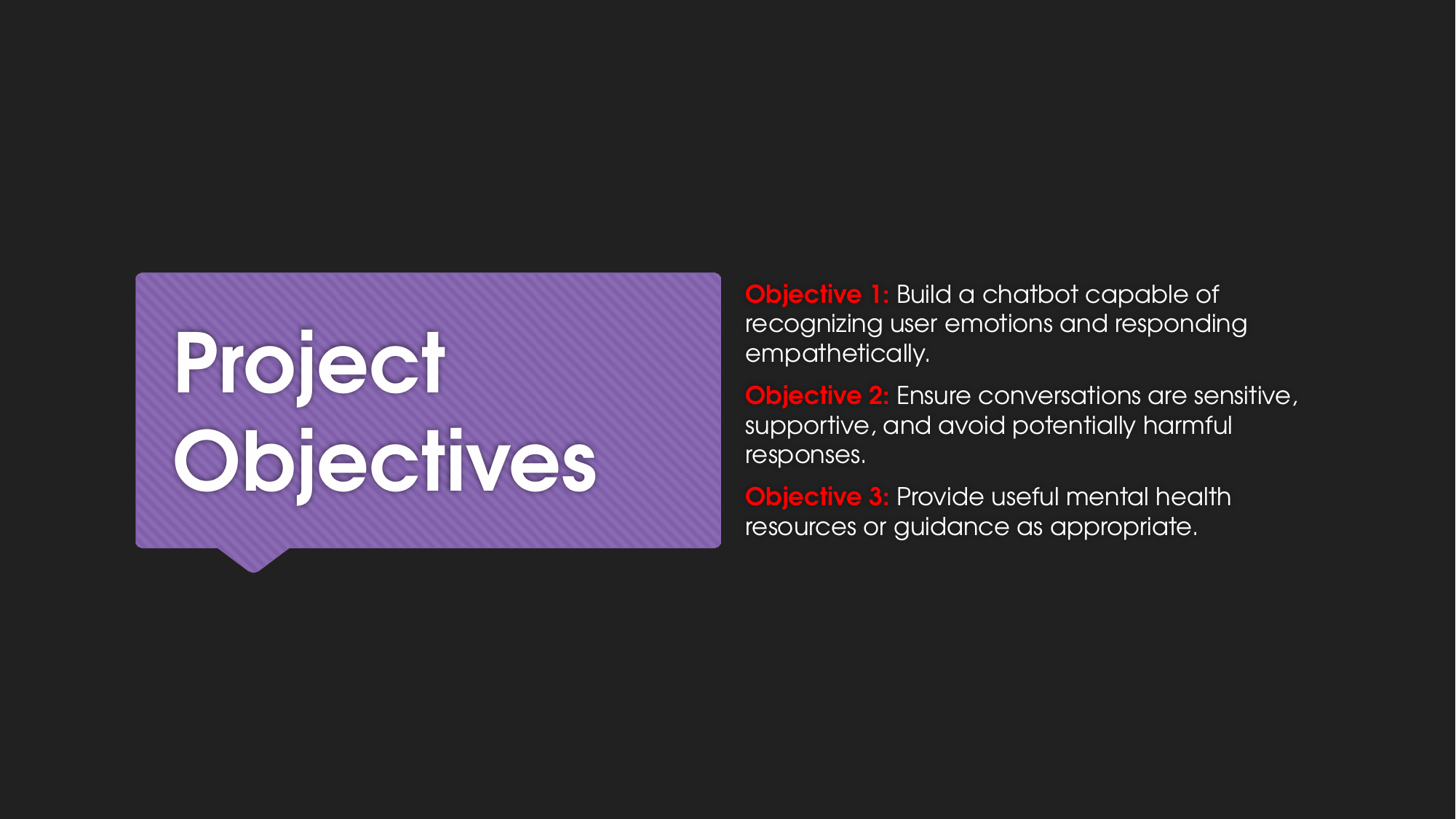

# Project Objectives
Objective 1: Build a chatbot capable of recognizing user emotions and responding empathetically.
Objective 2: Ensure conversations are sensitive, supportive, and avoid potentially harmful responses.
Objective 3: Provide useful mental health resources or guidance as appropriate.